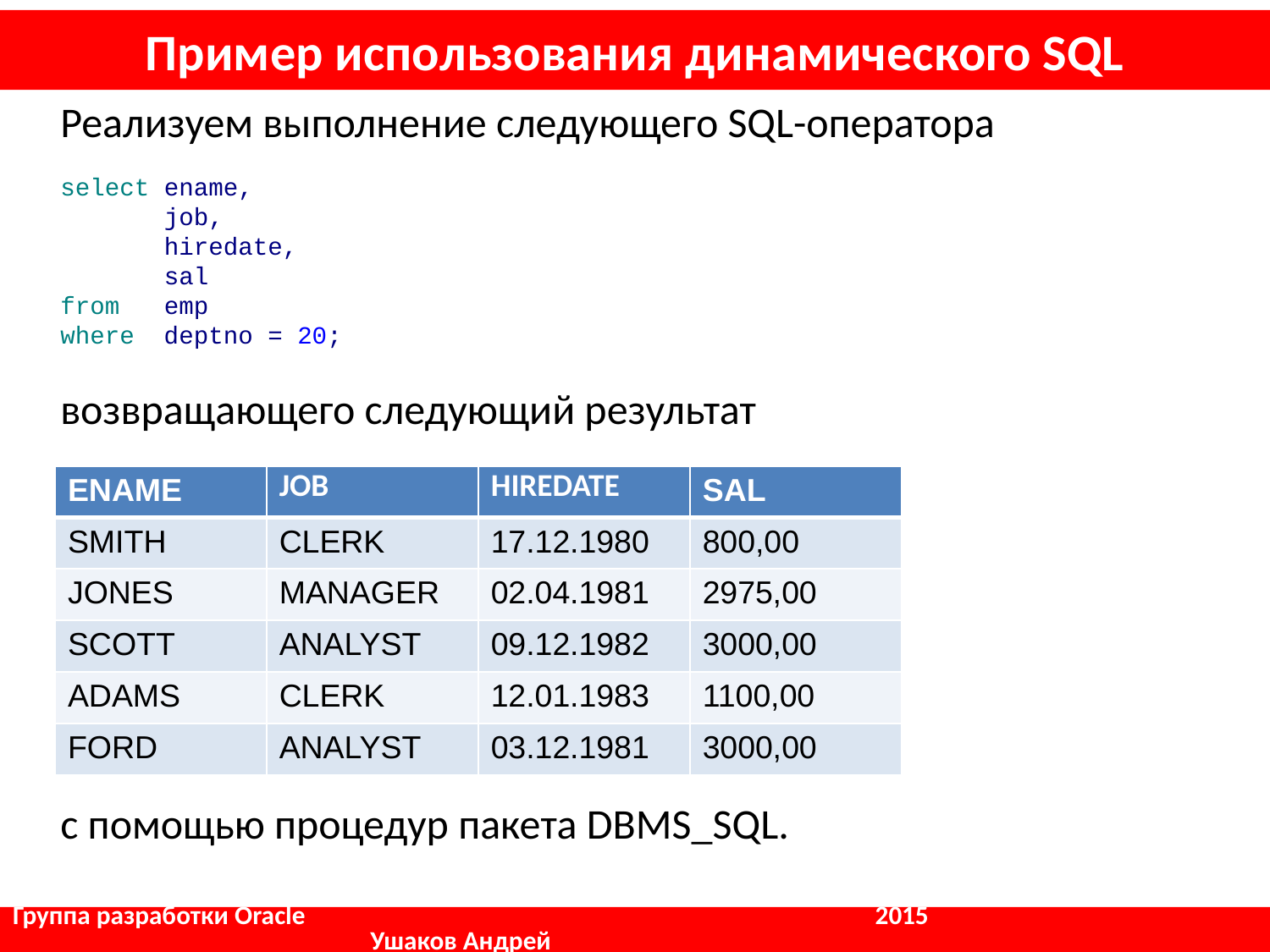

# Пример использования динамического SQL
	Реализуем выполнение следующего SQL-оператора

	select ename,
	       job,
	       hiredate,
	       sal
	from   emp
	where  deptno = 20;

	возвращающего следующий результат

	с помощью процедур пакета DBMS_SQL.
| ENAME | JOB | HIREDATE | SAL |
| --- | --- | --- | --- |
| SMITH | CLERK | 17.12.1980 | 800,00 |
| JONES | MANAGER | 02.04.1981 | 2975,00 |
| SCOTT | ANALYST | 09.12.1982 | 3000,00 |
| ADAMS | CLERK | 12.01.1983 | 1100,00 |
| FORD | ANALYST | 03.12.1981 | 3000,00 |
Группа разработки Oracle				                 2015		 	                                       Ушаков Андрей